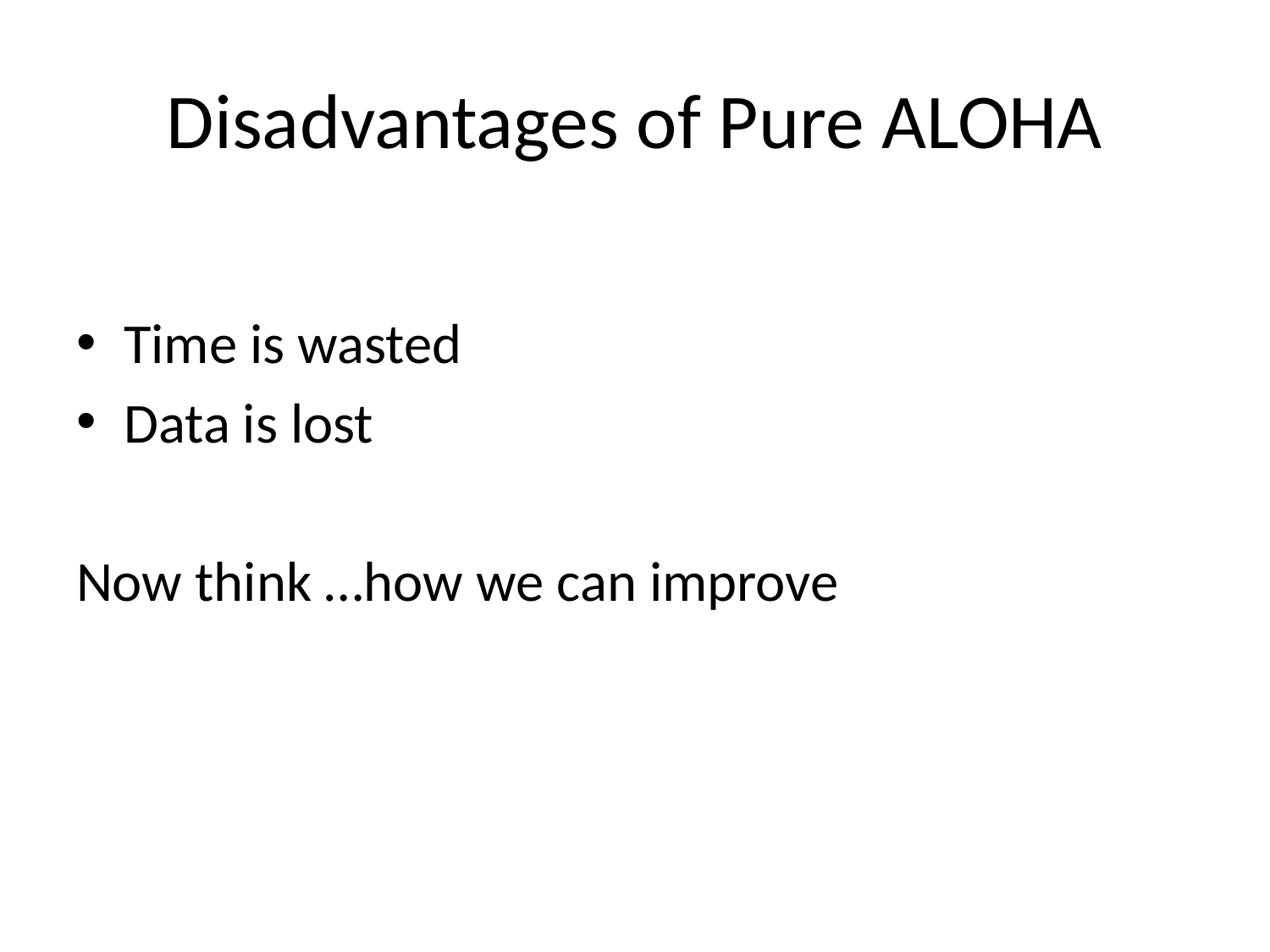

# Disadvantages of Pure ALOHA

Time is wasted
Data is lost

Now think …how we can improve